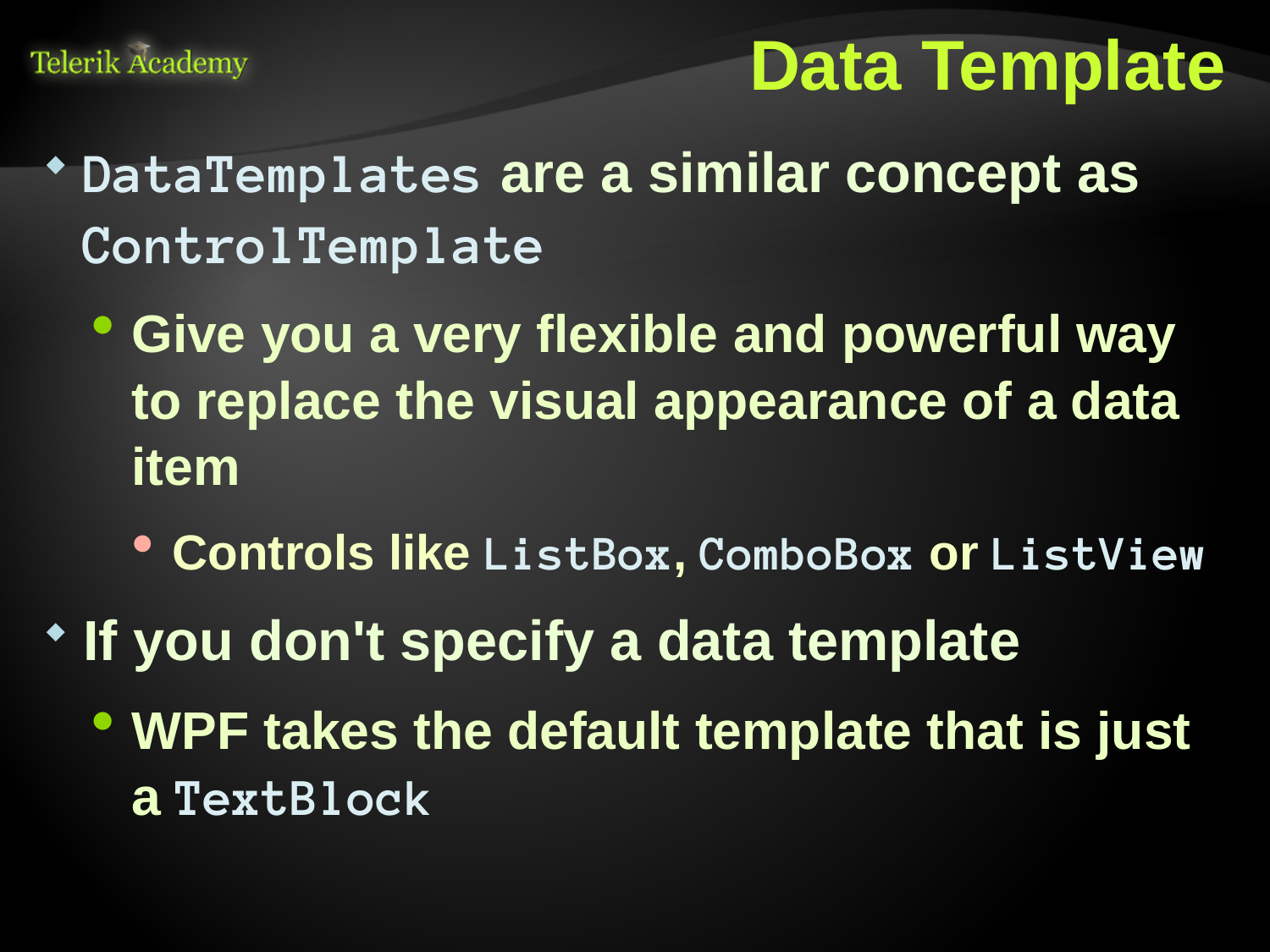

# Data Template
DataTemplates are a similar concept as ControlTemplate
Give you a very flexible and powerful way to replace the visual appearance of a data item
Controls like ListBox, ComboBox or ListView
If you don't specify a data template
WPF takes the default template that is just a TextBlock